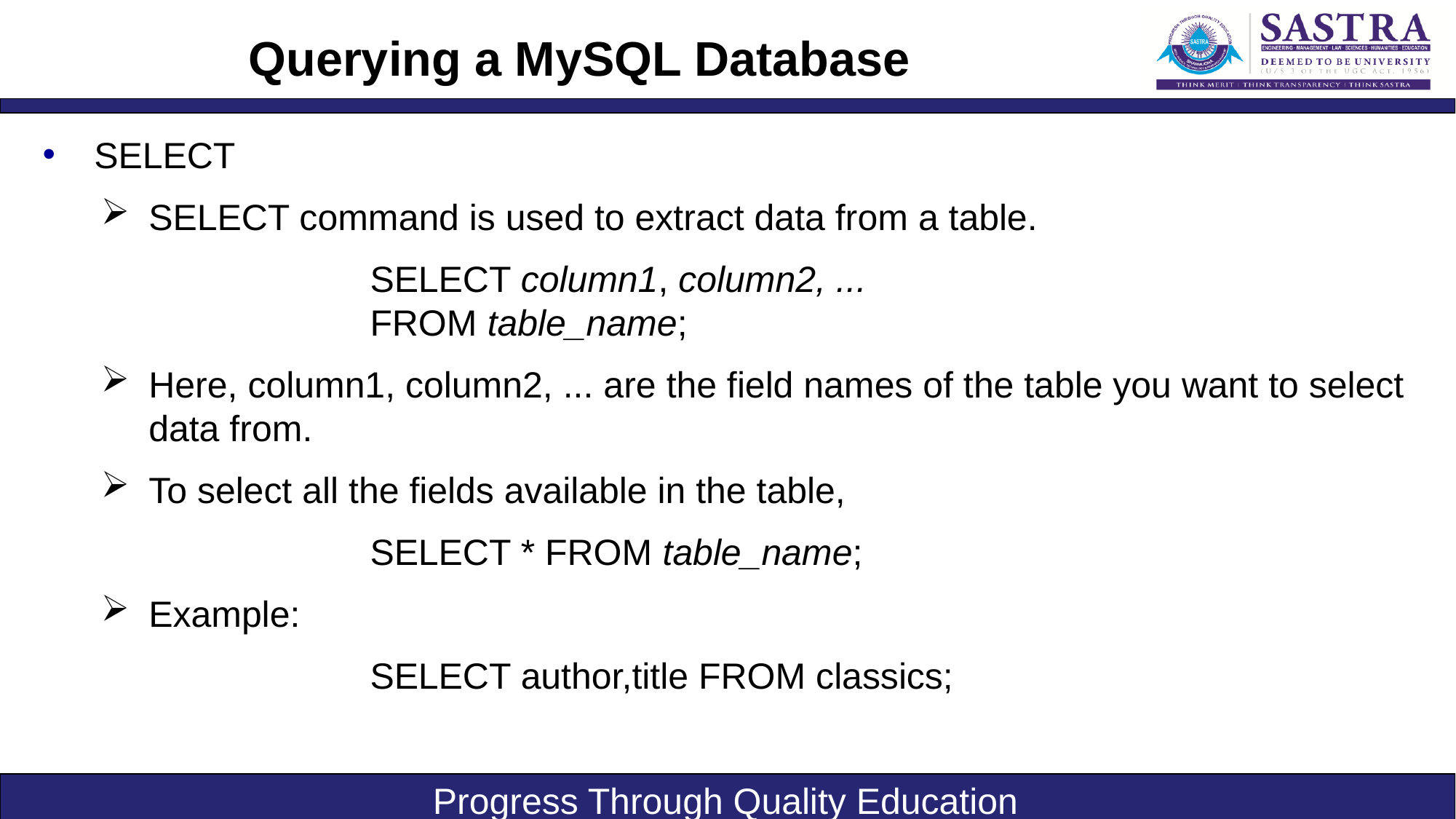

# Querying a MySQL Database
SELECT
SELECT command is used to extract data from a table.
			SELECT column1, column2, ...
			FROM table_name;
Here, column1, column2, ... are the field names of the table you want to select data from.
To select all the fields available in the table,
			SELECT * FROM table_name;
Example:
			SELECT author,title FROM classics;